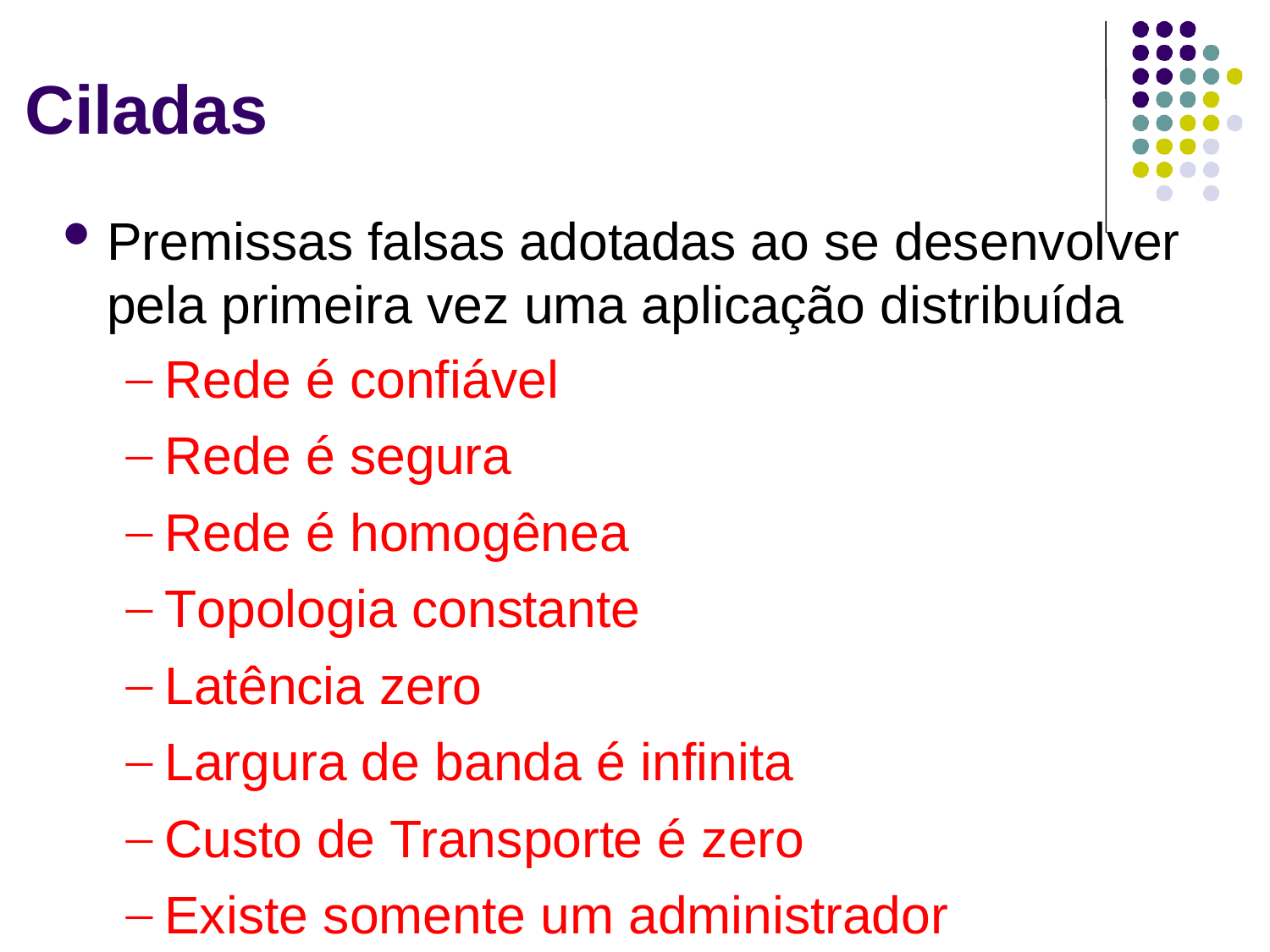

# Ciladas
Premissas falsas adotadas ao se desenvolver pela primeira vez uma aplicação distribuída

Rede é confiável

Rede é segura

Rede é homogênea

Topologia constante

Latência zero

Largura de banda é infinita

Custo de Transporte é zero

Existe somente um administrador